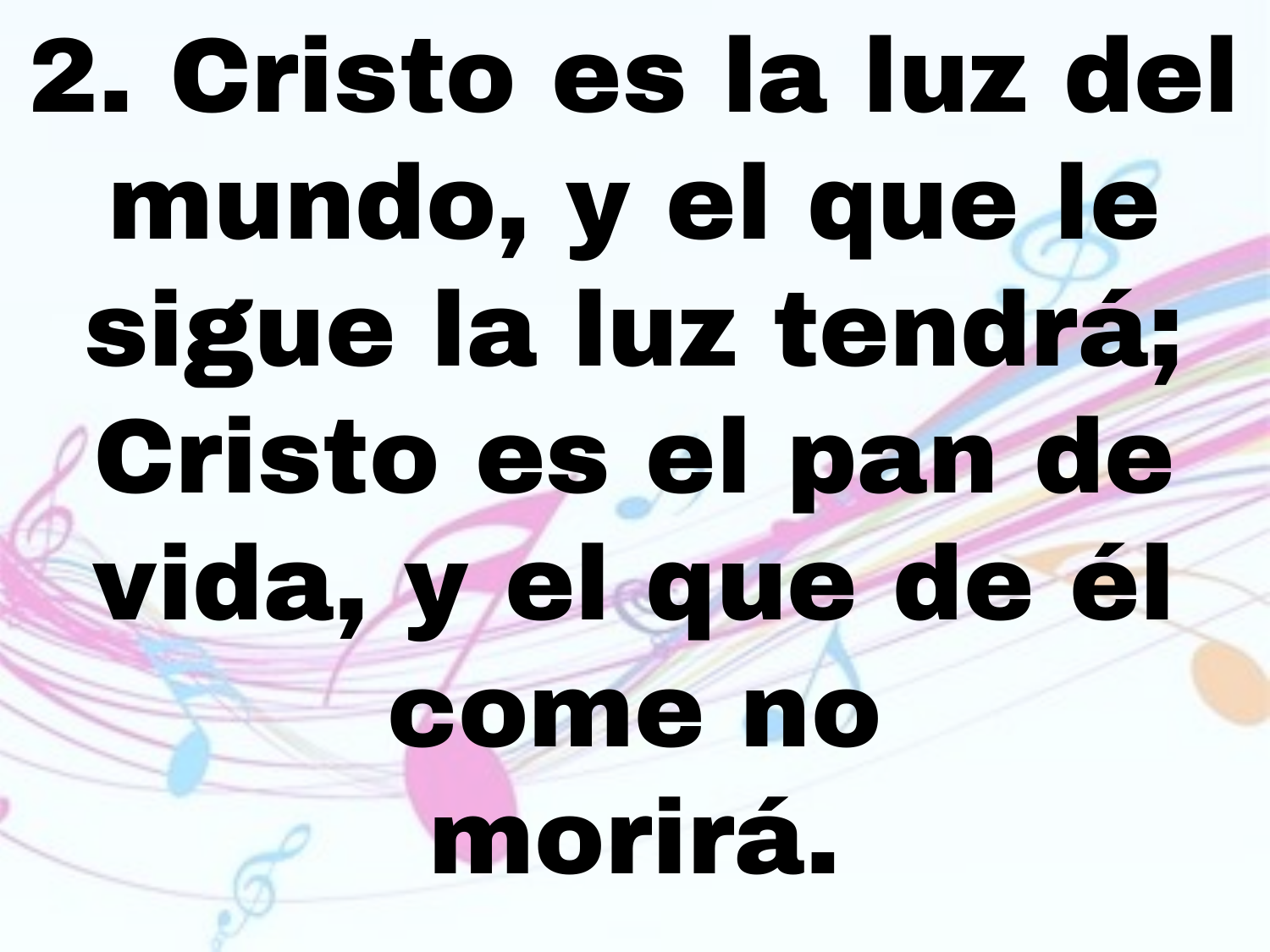

2. Cristo es la luz del mundo, y el que le sigue la luz tendrá; Cristo es el pan de vida, y el que de él come no
morirá.